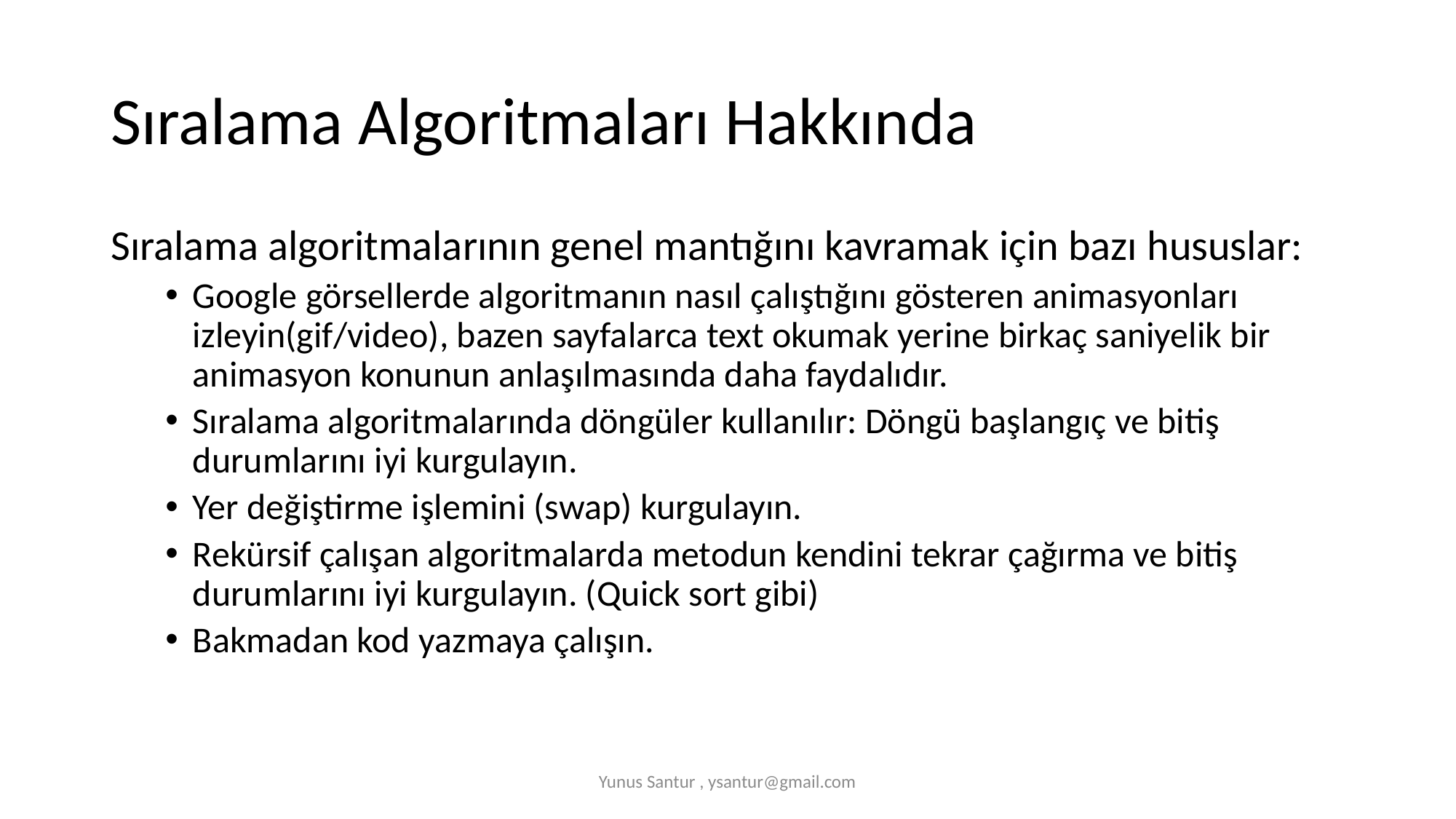

# Sıralama Algoritmaları Hakkında
Sıralama algoritmalarının genel mantığını kavramak için bazı hususlar:
Google görsellerde algoritmanın nasıl çalıştığını gösteren animasyonları izleyin(gif/video), bazen sayfalarca text okumak yerine birkaç saniyelik bir animasyon konunun anlaşılmasında daha faydalıdır.
Sıralama algoritmalarında döngüler kullanılır: Döngü başlangıç ve bitiş durumlarını iyi kurgulayın.
Yer değiştirme işlemini (swap) kurgulayın.
Rekürsif çalışan algoritmalarda metodun kendini tekrar çağırma ve bitiş durumlarını iyi kurgulayın. (Quick sort gibi)
Bakmadan kod yazmaya çalışın.

Yunus Santur , ysantur@gmail.com